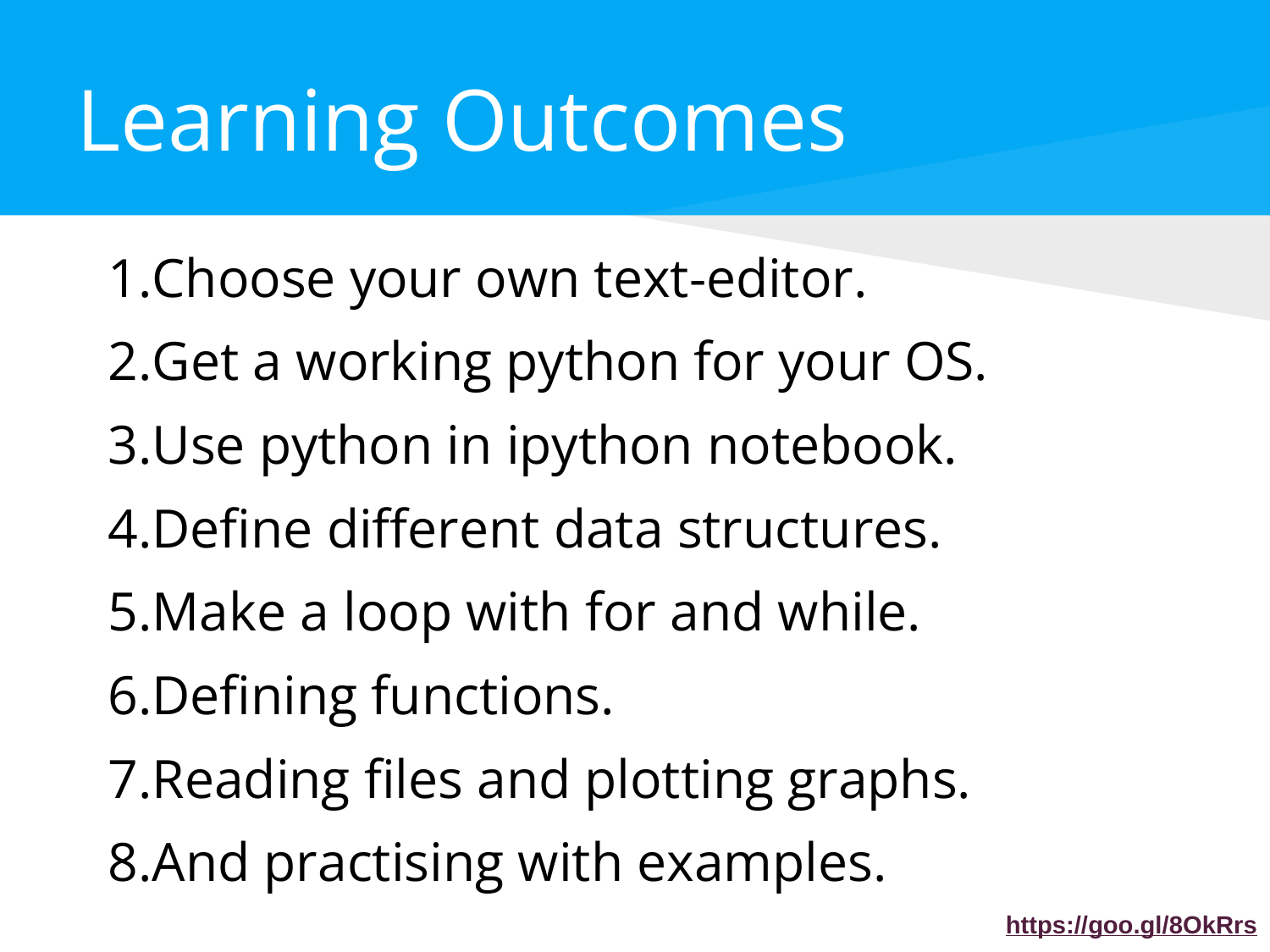

# Learning Outcomes
Choose your own text-editor.
Get a working python for your OS.
Use python in ipython notebook.
Define different data structures.
Make a loop with for and while.
Defining functions.
Reading files and plotting graphs.
And practising with examples.
https://goo.gl/8OkRrs